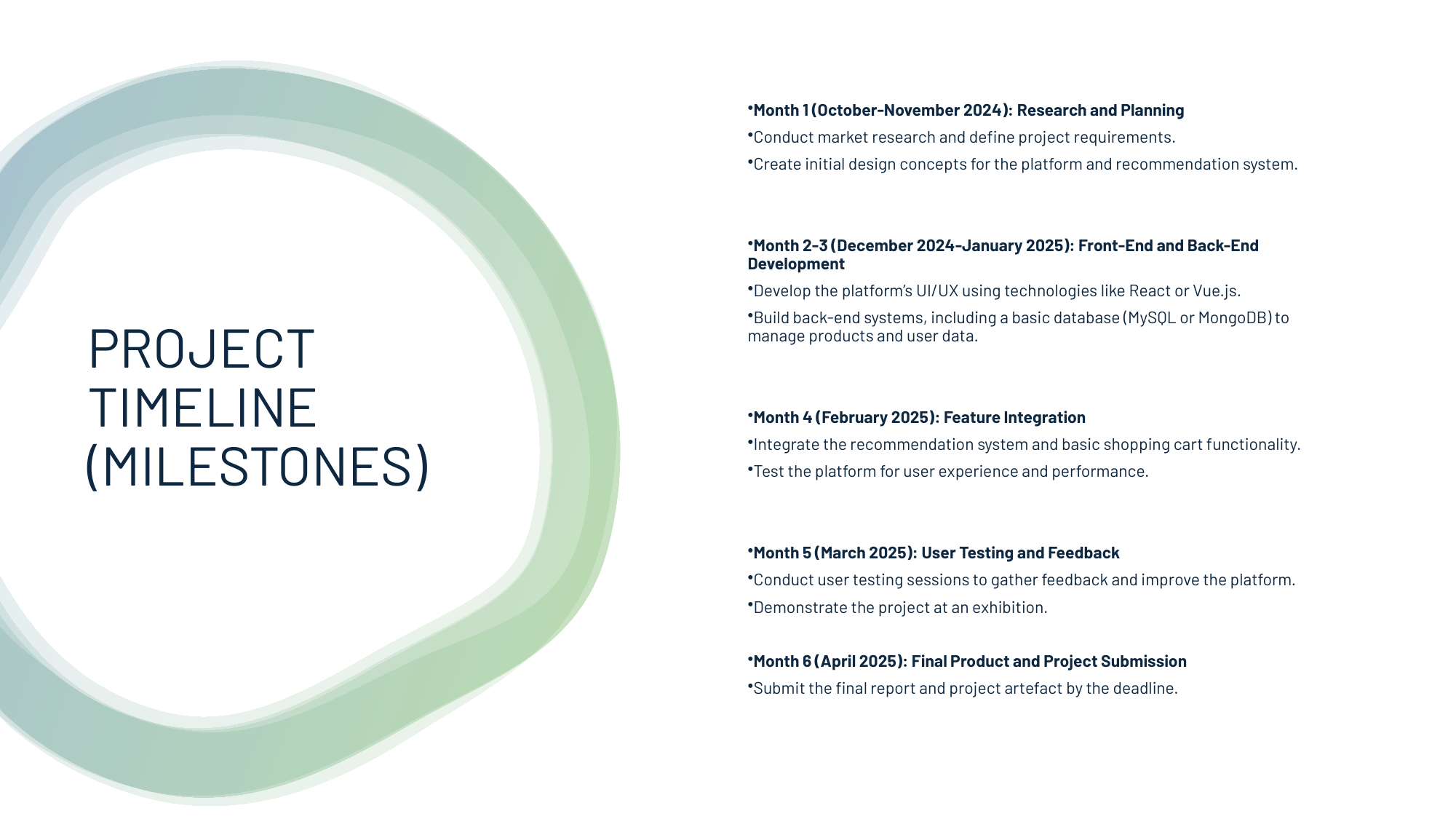

Month 1 (October-November 2024): Research and Planning
Conduct market research and define project requirements.
Create initial design concepts for the platform and recommendation system.

Month 2-3 (December 2024-January 2025): Front-End and Back-End Development
Develop the platform’s UI/UX using technologies like React or Vue.js.
Build back-end systems, including a basic database (MySQL or MongoDB) to manage products and user data.

Month 4 (February 2025): Feature Integration
Integrate the recommendation system and basic shopping cart functionality.
Test the platform for user experience and performance.

Month 5 (March 2025): User Testing and Feedback
Conduct user testing sessions to gather feedback and improve the platform.
Demonstrate the project at an exhibition.

Month 6 (April 2025): Final Product and Project Submission
Submit the final report and project artefact by the deadline.

# PROJECT TIMELINE (MILESTONES)